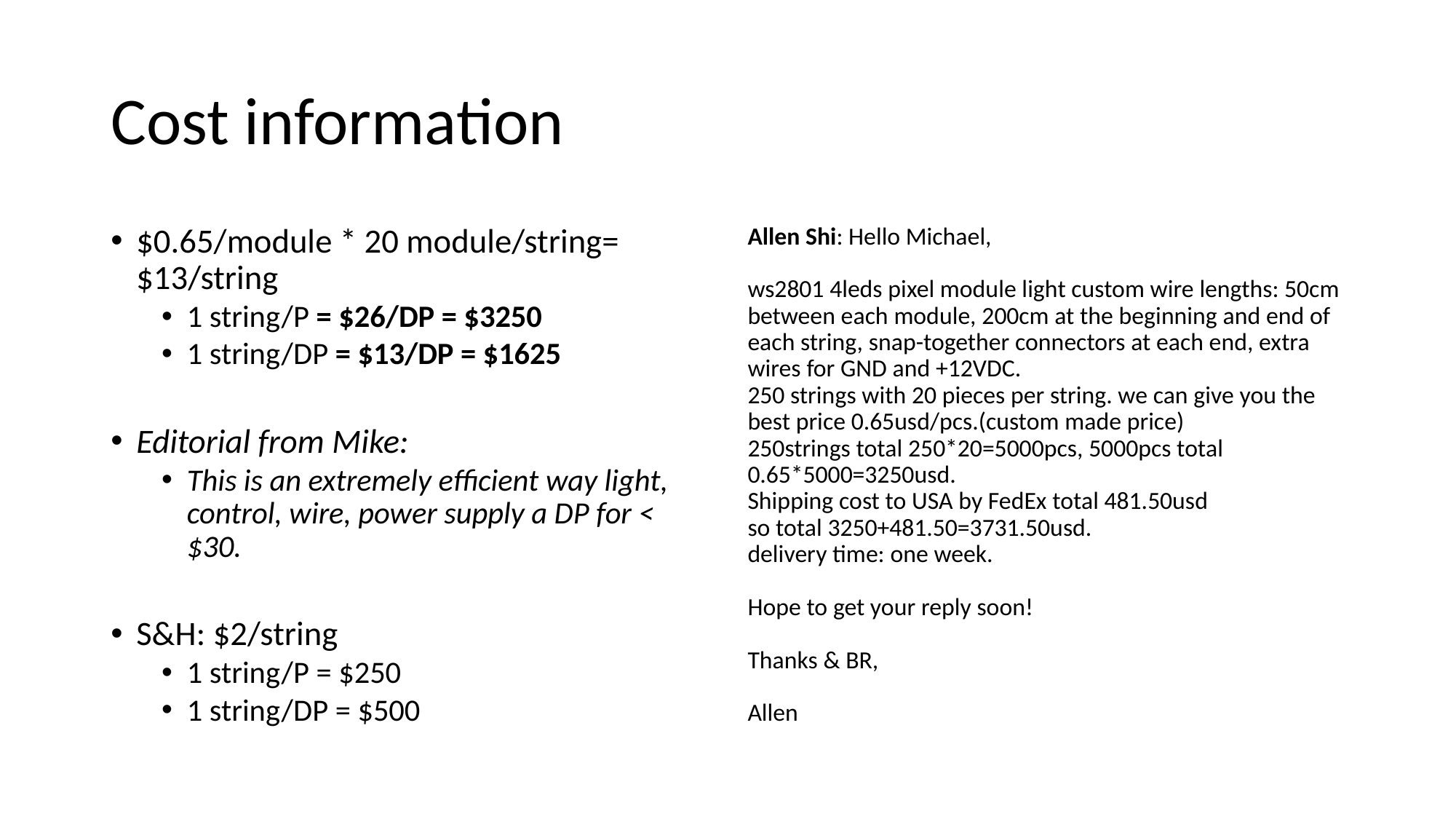

# Cost information
$0.65/module * 20 module/string= $13/string
1 string/P = $26/DP = $3250
1 string/DP = $13/DP = $1625

Editorial from Mike:
This is an extremely efficient way light, control, wire, power supply a DP for < $30.

S&H: $2/string
1 string/P = $250
1 string/DP = $500
Allen Shi: Hello Michael,
ws2801 4leds pixel module light custom wire lengths: 50cm between each module, 200cm at the beginning and end of each string, snap-together connectors at each end, extra wires for GND and +12VDC. 
250 strings with 20 pieces per string. we can give you the best price 0.65usd/pcs.(custom made price)
250strings total 250*20=5000pcs, 5000pcs total 0.65*5000=3250usd.
Shipping cost to USA by FedEx total 481.50usd
so total 3250+481.50=3731.50usd.
delivery time: one week.
Hope to get your reply soon!
Thanks & BR,
Allen